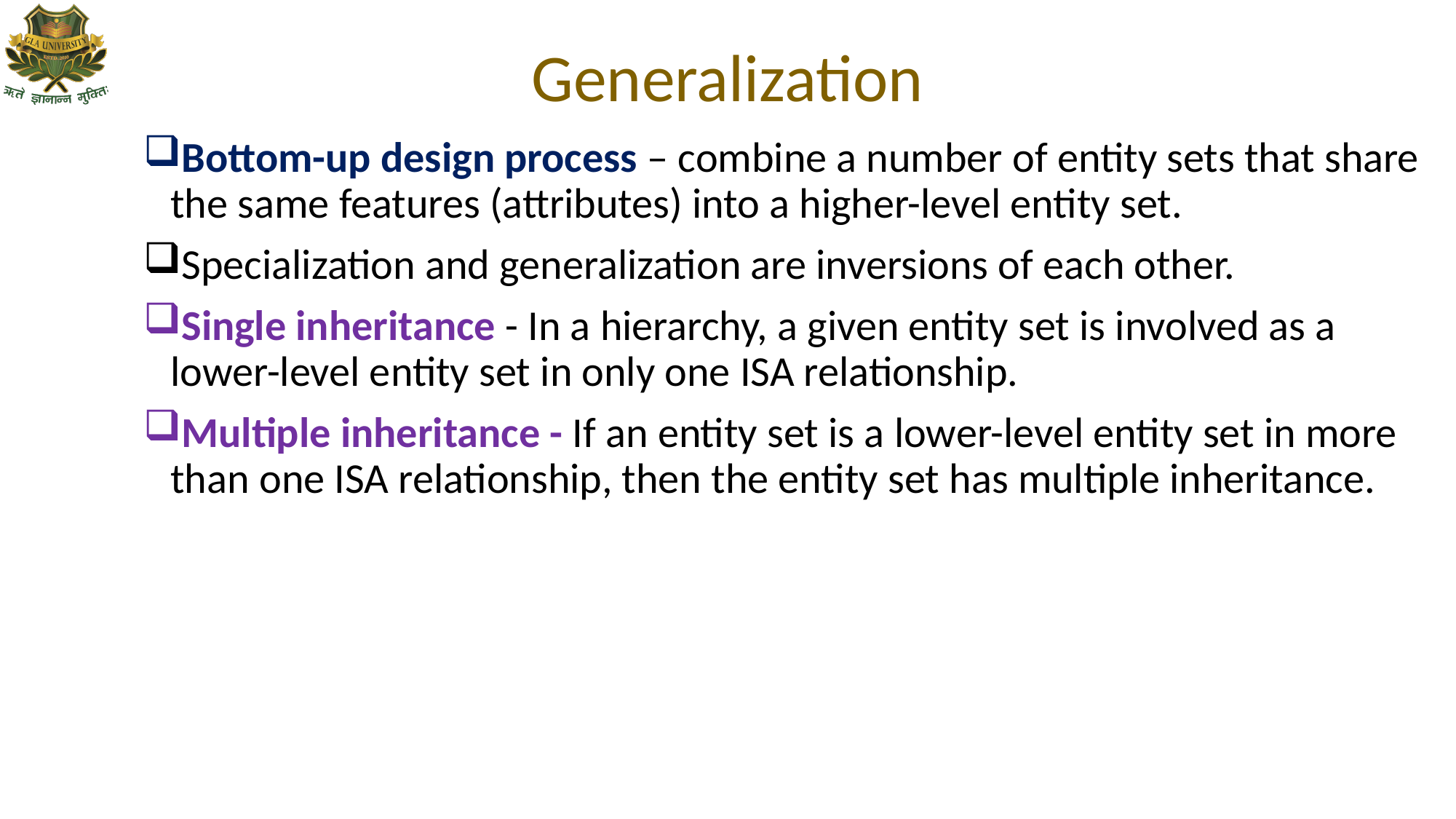

# Generalization
Bottom-up design process – combine a number of entity sets that share the same features (attributes) into a higher-level entity set.
Specialization and generalization are inversions of each other.
Single inheritance - In a hierarchy, a given entity set is involved as a lower-level entity set in only one ISA relationship.
Multiple inheritance - If an entity set is a lower-level entity set in more than one ISA relationship, then the entity set has multiple inheritance.